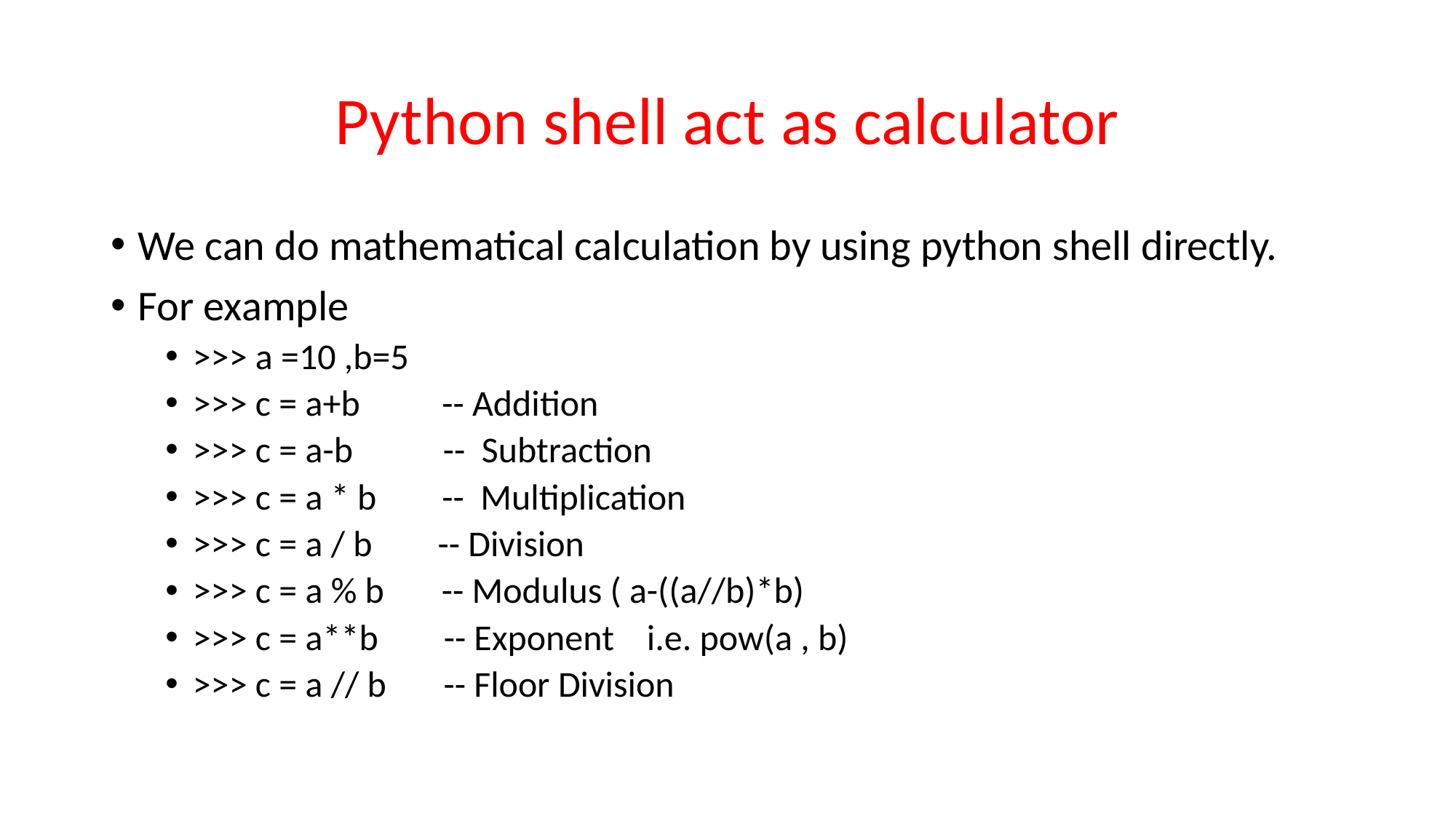

Python shell act as calculator
We can do mathematical calculation by using python shell directly.
For example
>>> a =10 ,b=5
>>> c = a+b          -- Addition
>>> c = a-b           --  Subtraction
>>> c = a * b        --  Multiplication
>>> c = a / b        -- Division
>>> c = a % b       -- Modulus ( a-((a//b)*b)
>>> c = a**b        -- Exponent    i.e. pow(a , b)
>>> c = a // b       -- Floor Division